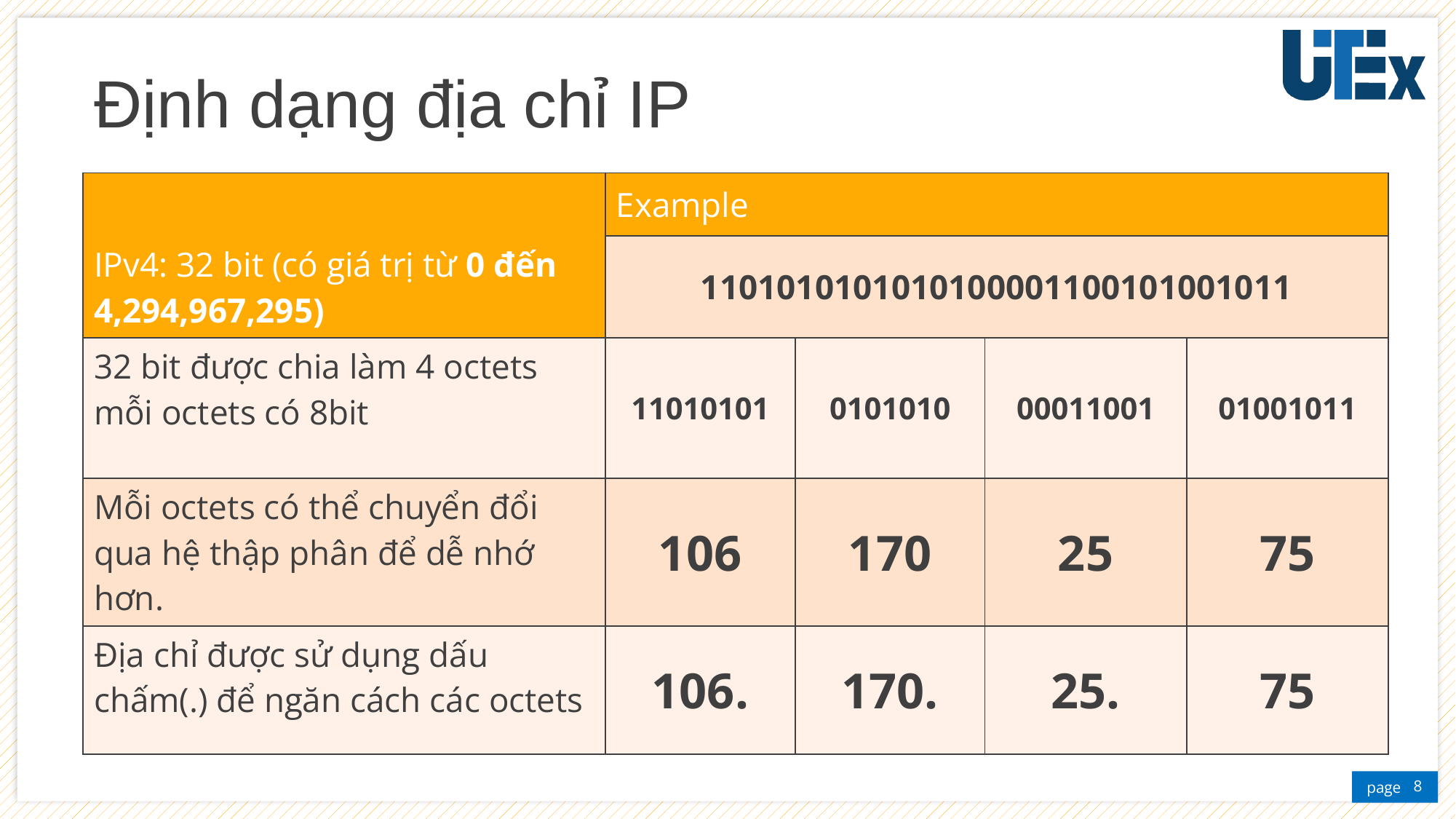

# Định dạng địa chỉ IP
| IPv4: 32 bit (có giá trị từ 0 đến 4,294,967,295) | Example |  |  |  |
| --- | --- | --- | --- | --- |
|  | 1101010101010100001100101001011 |  |  |  |
| 32 bit được chia làm 4 octets mỗi octets có 8bit | 11010101 | 0101010 | 00011001 | 01001011 |
| Mỗi octets có thể chuyển đổi qua hệ thập phân để dễ nhớ hơn. | 106 | 170 | 25 | 75 |
| Địa chỉ được sử dụng dấu chấm(.) để ngăn cách các octets | 106. | 170. | 25. | 75 |
8